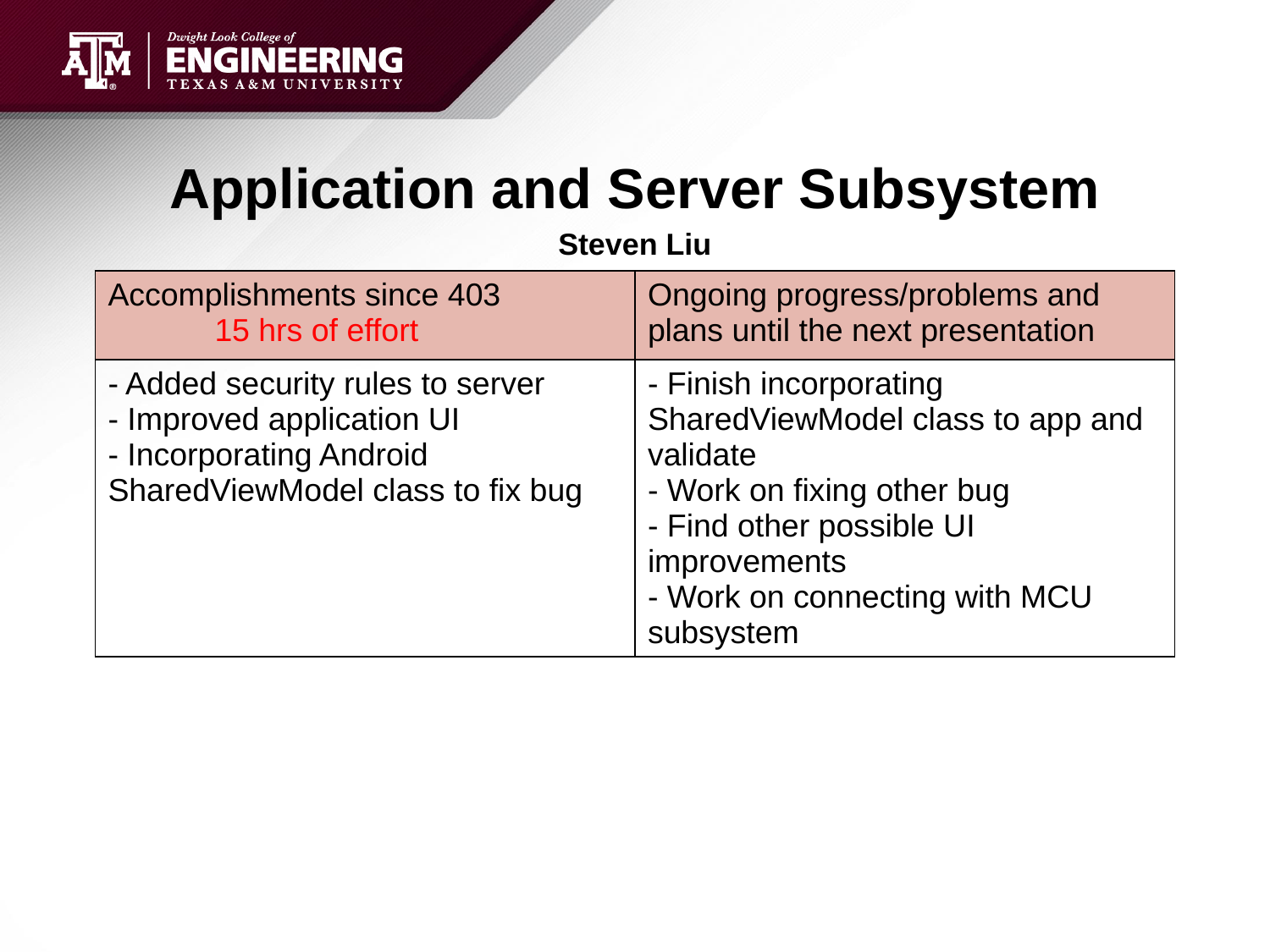

# Application and Server Subsystem
Steven Liu
| Accomplishments since 403 15 hrs of effort | Ongoing progress/problems and plans until the next presentation |
| --- | --- |
| - Added security rules to server - Improved application UI - Incorporating Android SharedViewModel class to fix bug | - Finish incorporating SharedViewModel class to app and validate - Work on fixing other bug - Find other possible UI improvements - Work on connecting with MCU subsystem |